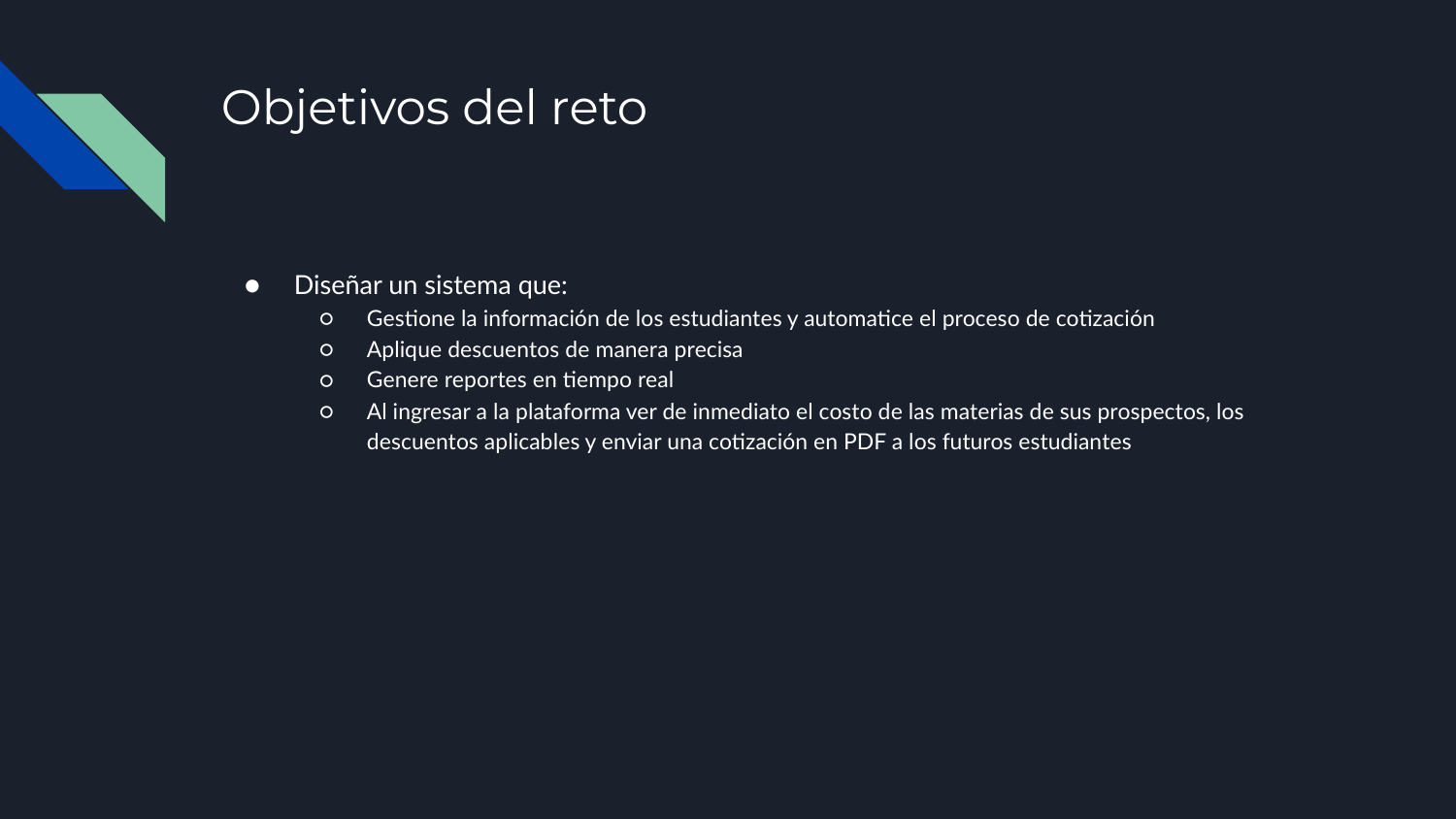

# Objetivos del reto
Diseñar un sistema que:
Gestione la información de los estudiantes y automatice el proceso de cotización
Aplique descuentos de manera precisa
Genere reportes en tiempo real
Al ingresar a la plataforma ver de inmediato el costo de las materias de sus prospectos, los descuentos aplicables y enviar una cotización en PDF a los futuros estudiantes